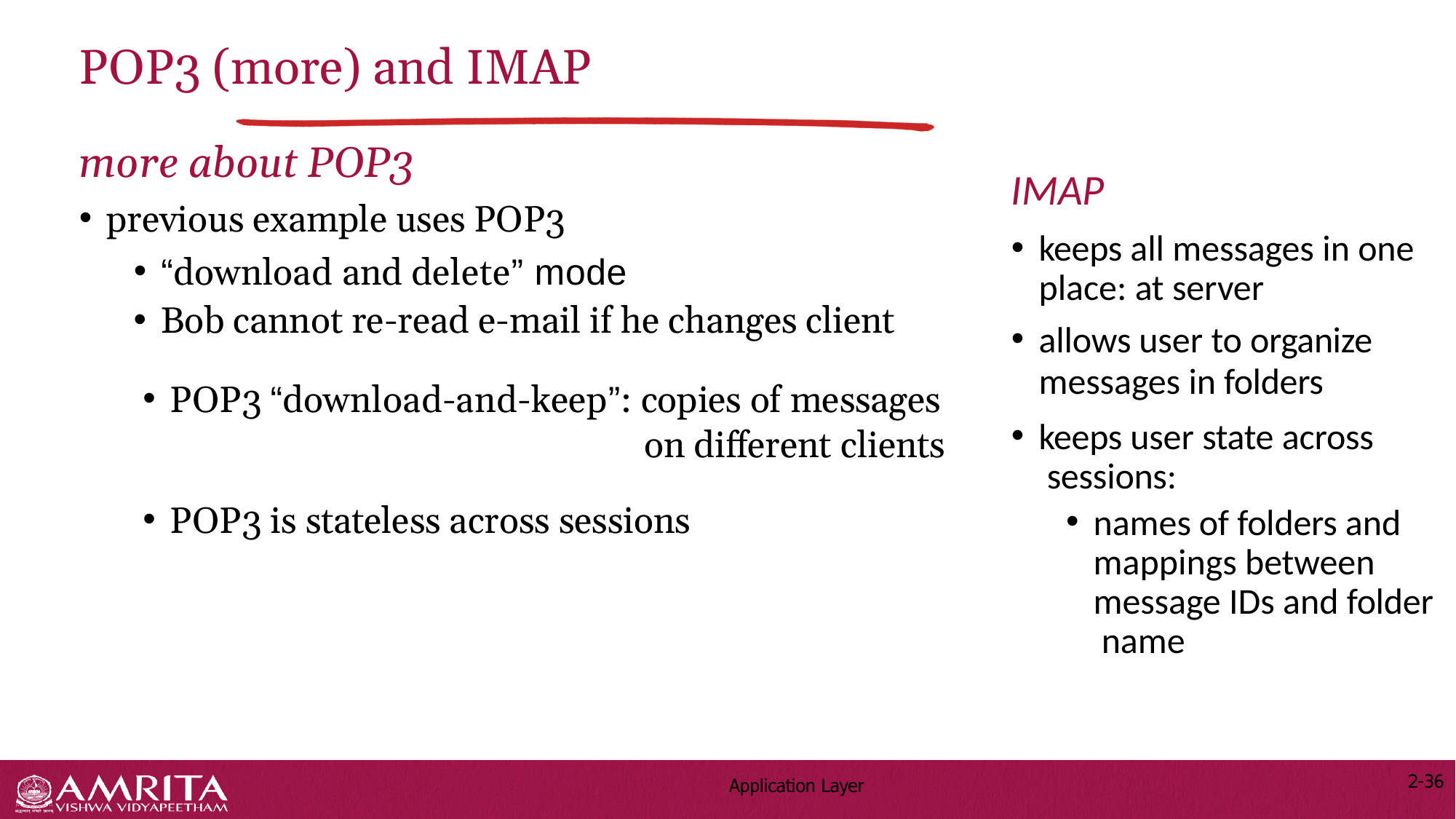

# POP3 (more) and IMAP

more about POP3
previous example uses POP3
“download and delete” mode
Bob cannot re-read e-mail if he changes client
IMAP
keeps all messages in one
place: at server
allows user to organize
messages in folders
keeps user state across  sessions:
names of folders and  mappings between  message IDs and folder  name
POP3 “download-and-keep”: copies of messages
                                                          on different clients
POP3 is stateless across sessions
2-36
Application Layer